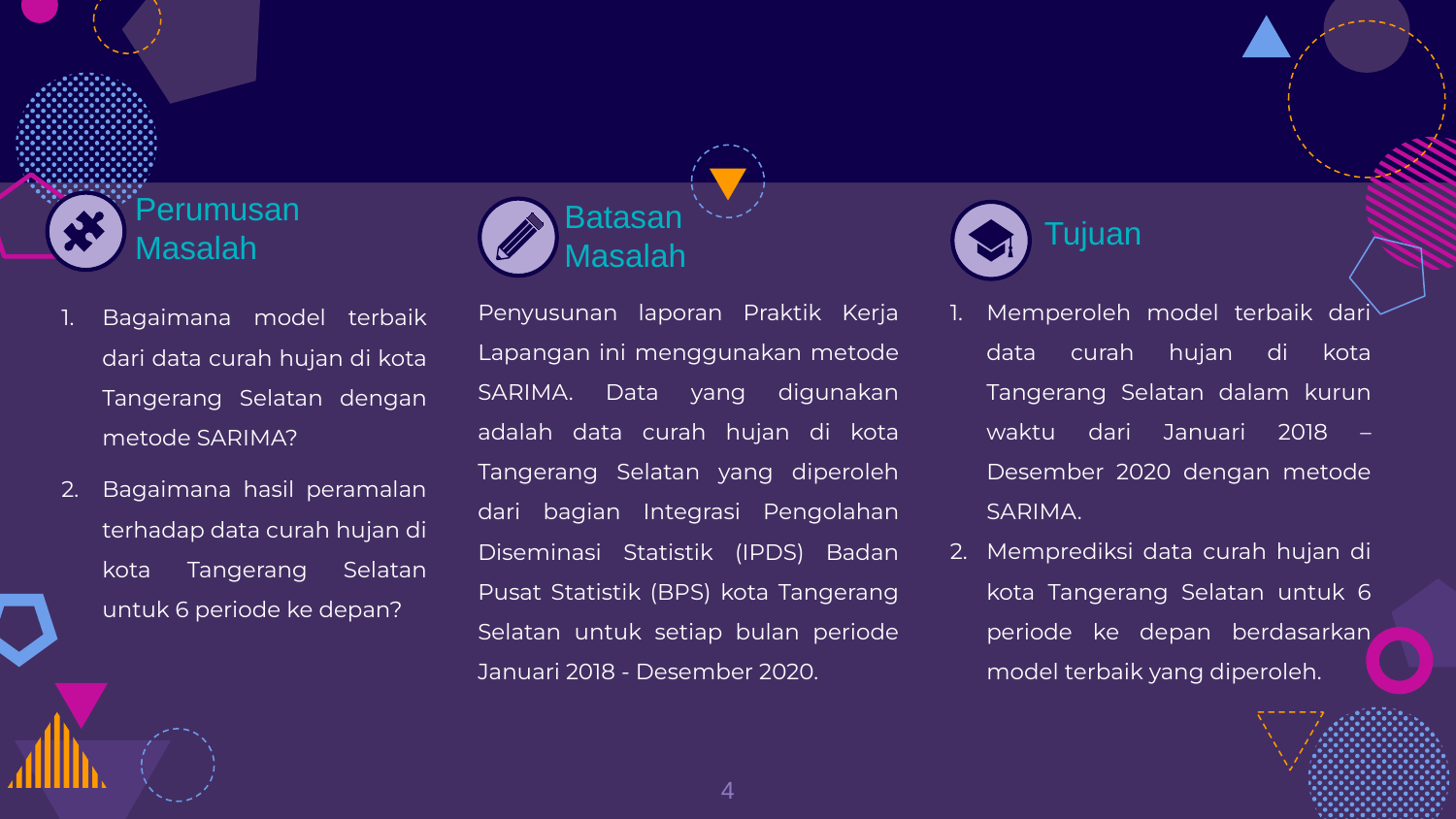

Perumusan
Masalah
Batasan
Masalah

Tujuan

Penyusunan laporan Praktik Kerja Lapangan ini menggunakan metode SARIMA. Data yang digunakan adalah data curah hujan di kota Tangerang Selatan yang diperoleh dari bagian Integrasi Pengolahan Diseminasi Statistik (IPDS) Badan Pusat Statistik (BPS) kota Tangerang Selatan untuk setiap bulan periode Januari 2018 - Desember 2020.
Memperoleh model terbaik dari data curah hujan di kota Tangerang Selatan dalam kurun waktu dari Januari 2018 – Desember 2020 dengan metode SARIMA.
Memprediksi data curah hujan di kota Tangerang Selatan untuk 6 periode ke depan berdasarkan model terbaik yang diperoleh.
Bagaimana model terbaik dari data curah hujan di kota Tangerang Selatan dengan metode SARIMA?
Bagaimana hasil peramalan terhadap data curah hujan di kota Tangerang Selatan untuk 6 periode ke depan?
4